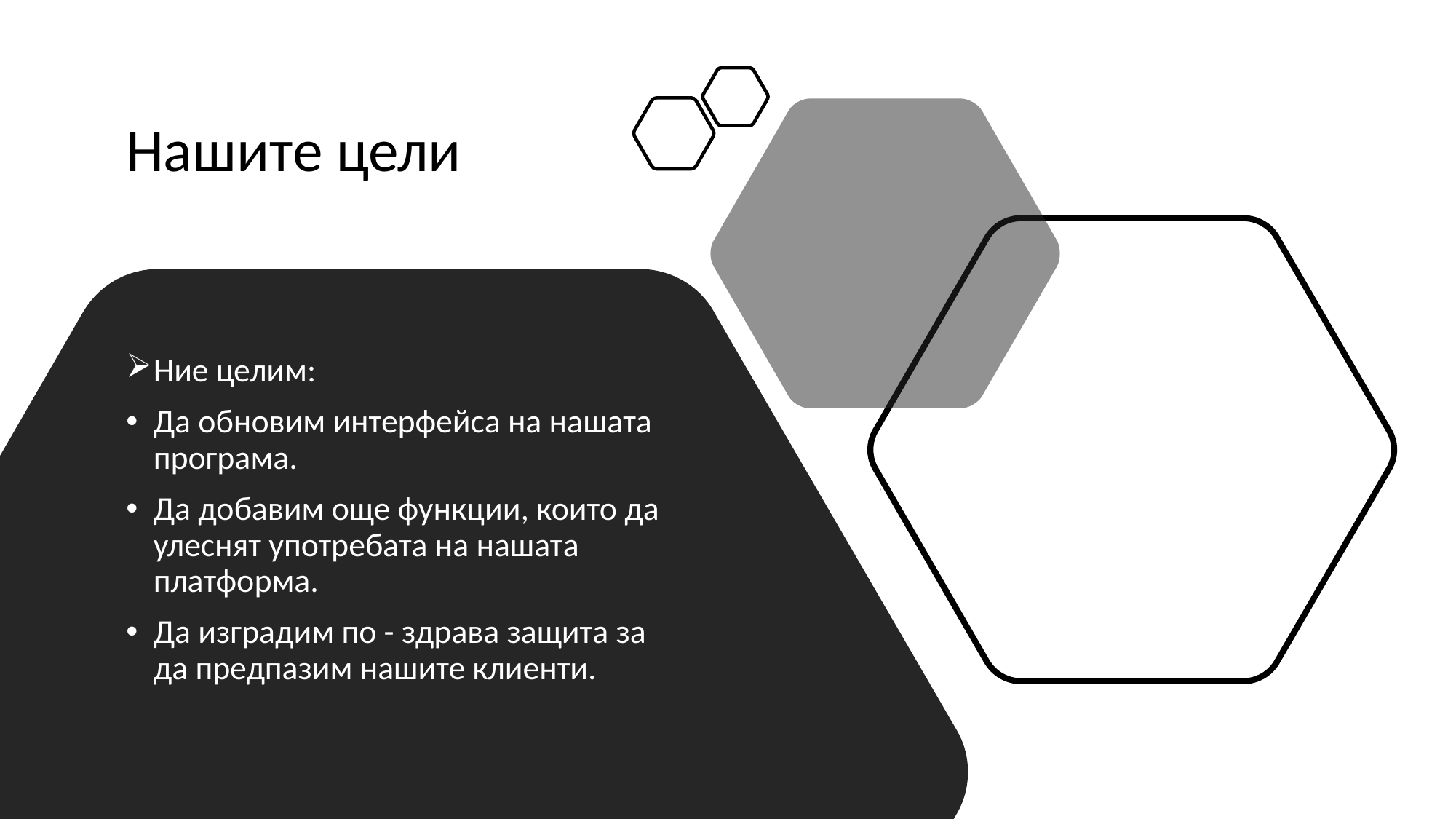

# Нашите цели

Ние целим:
Да обновим интерфейса на нашата програма.
Да добавим още функции, които да улеснят употребата на нашата платформа.
Да изградим по - здрава защита за да предпазим нашите клиенти.